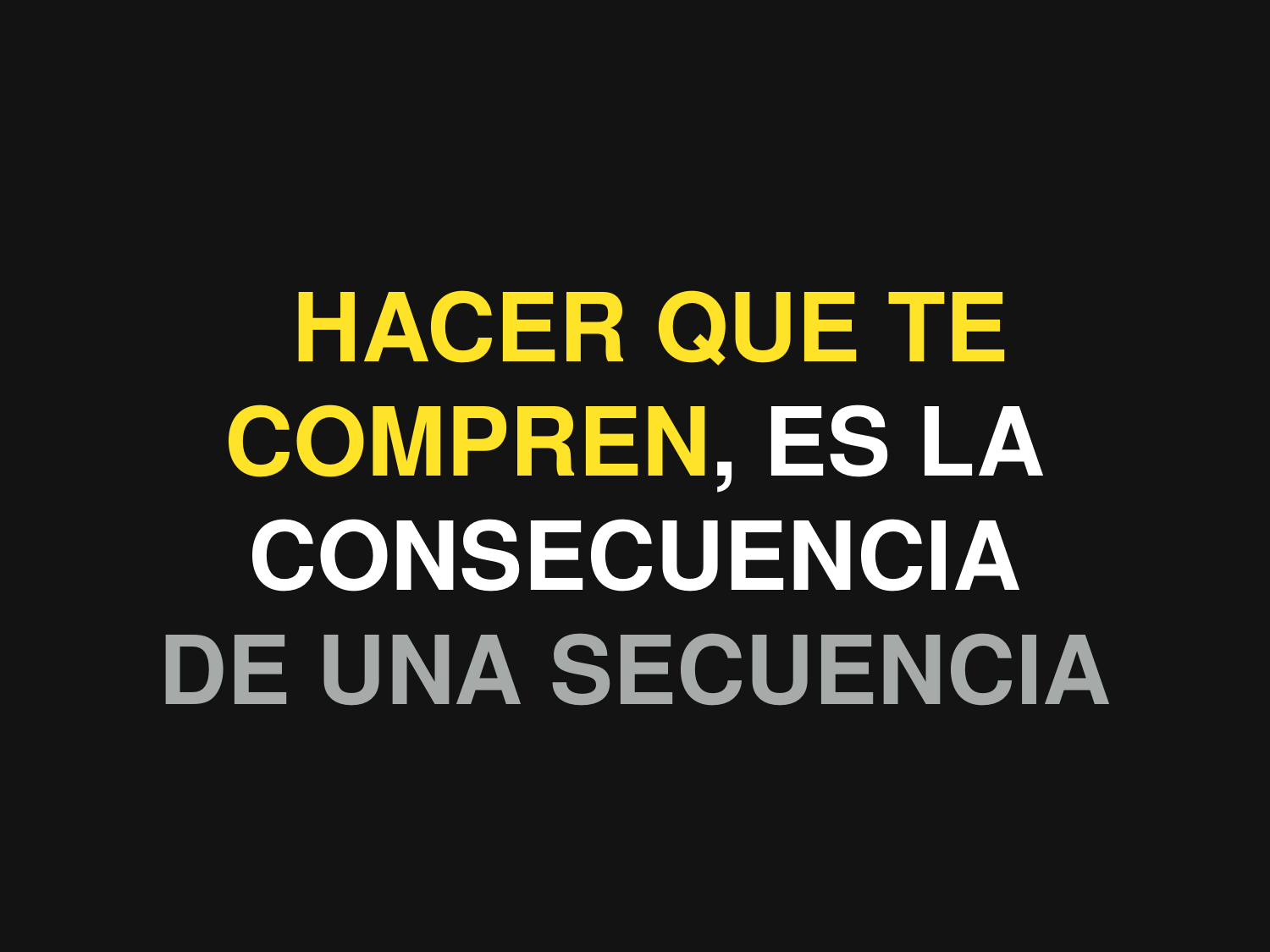

HACER QUE TE COMPREN, ES LA CONSECUENCIA
DE UNA SECUENCIA